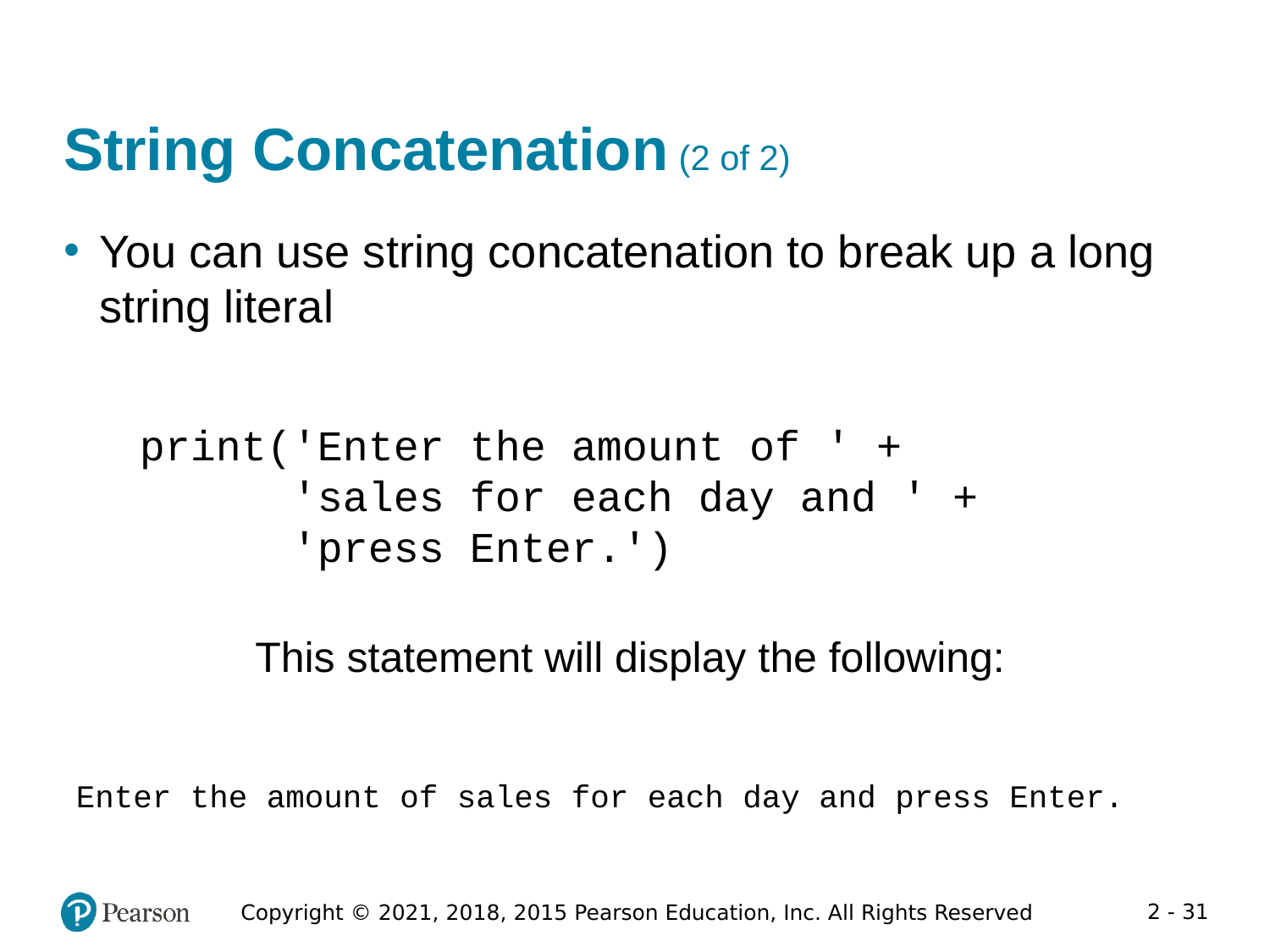

# String Concatenation (2 of 2)
You can use string concatenation to break up a long string literal
print('Enter the amount of ' +
      'sales for each day and ' +
      'press Enter.')
This statement will display the following:
Enter the amount of sales for each day and press Enter.